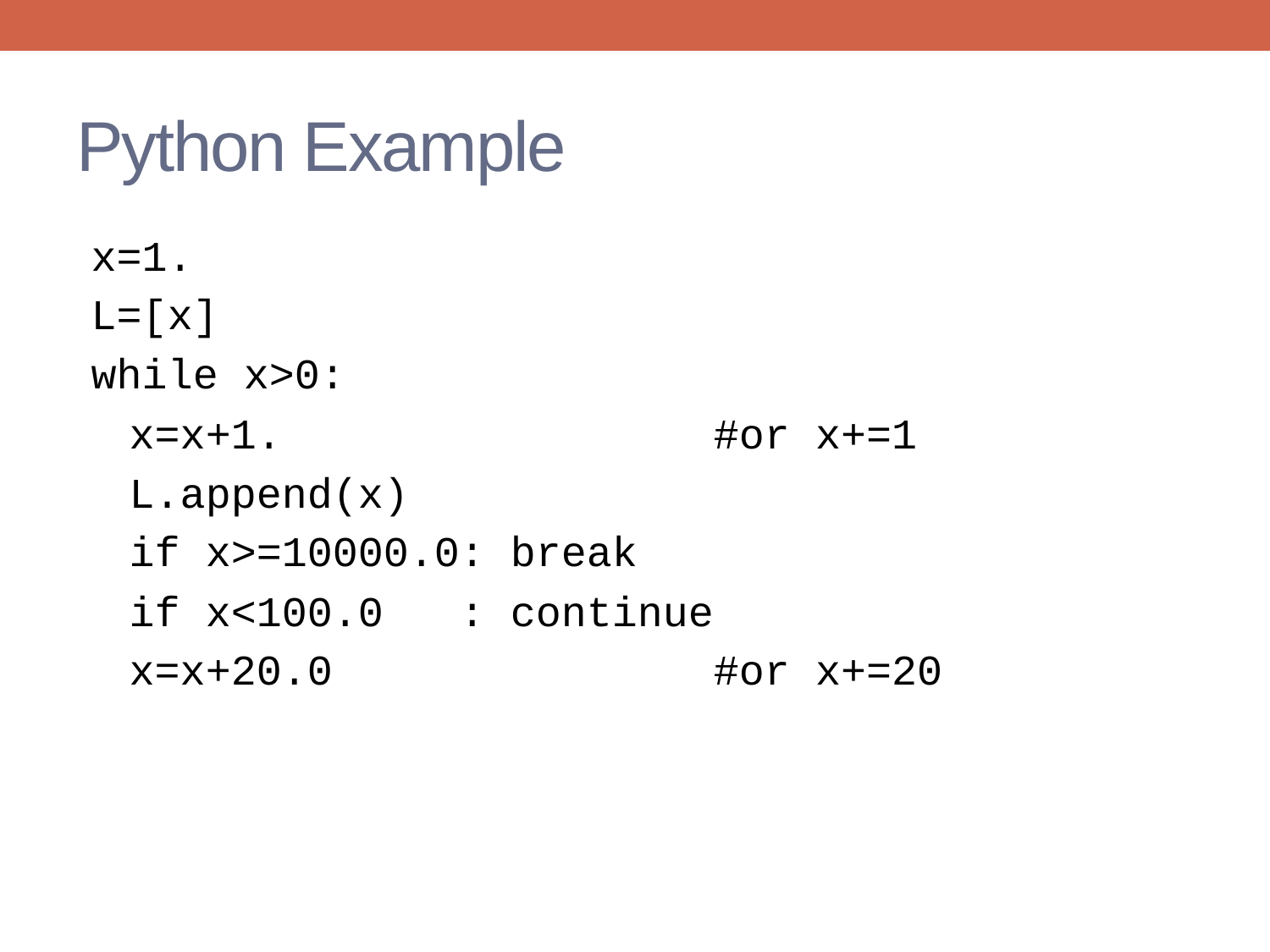

# Python Example
x=1.
L=[x]
while x>0:
x=x+1.                 #or x+=1
L.append(x)
if x>=10000.0: break
if x<100.0   : continue
x=x+20.0               #or x+=20